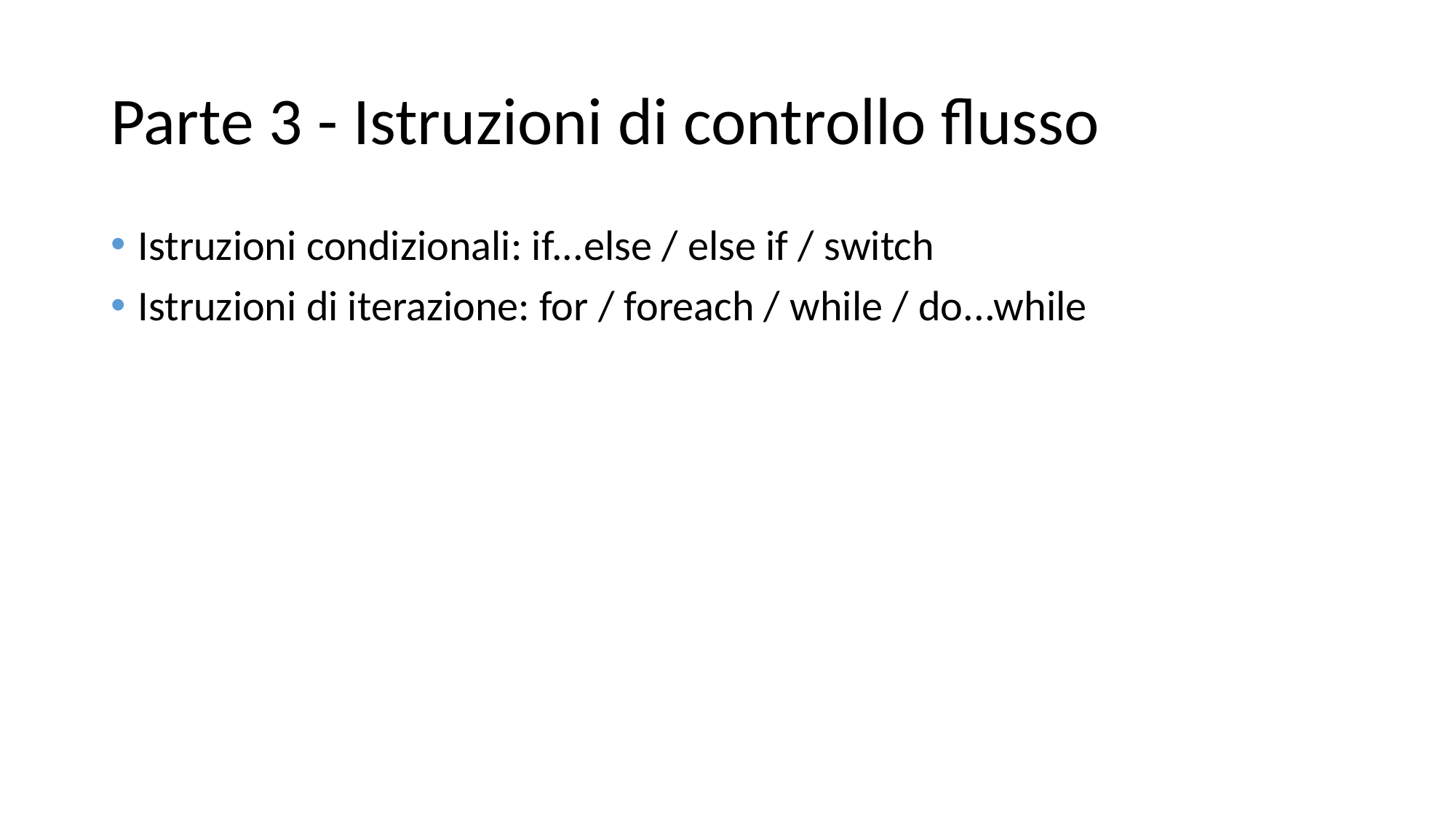

# Parte 3 - Istruzioni di controllo flusso
Istruzioni condizionali: if...else / else if / switch
Istruzioni di iterazione: for / foreach / while / do...while